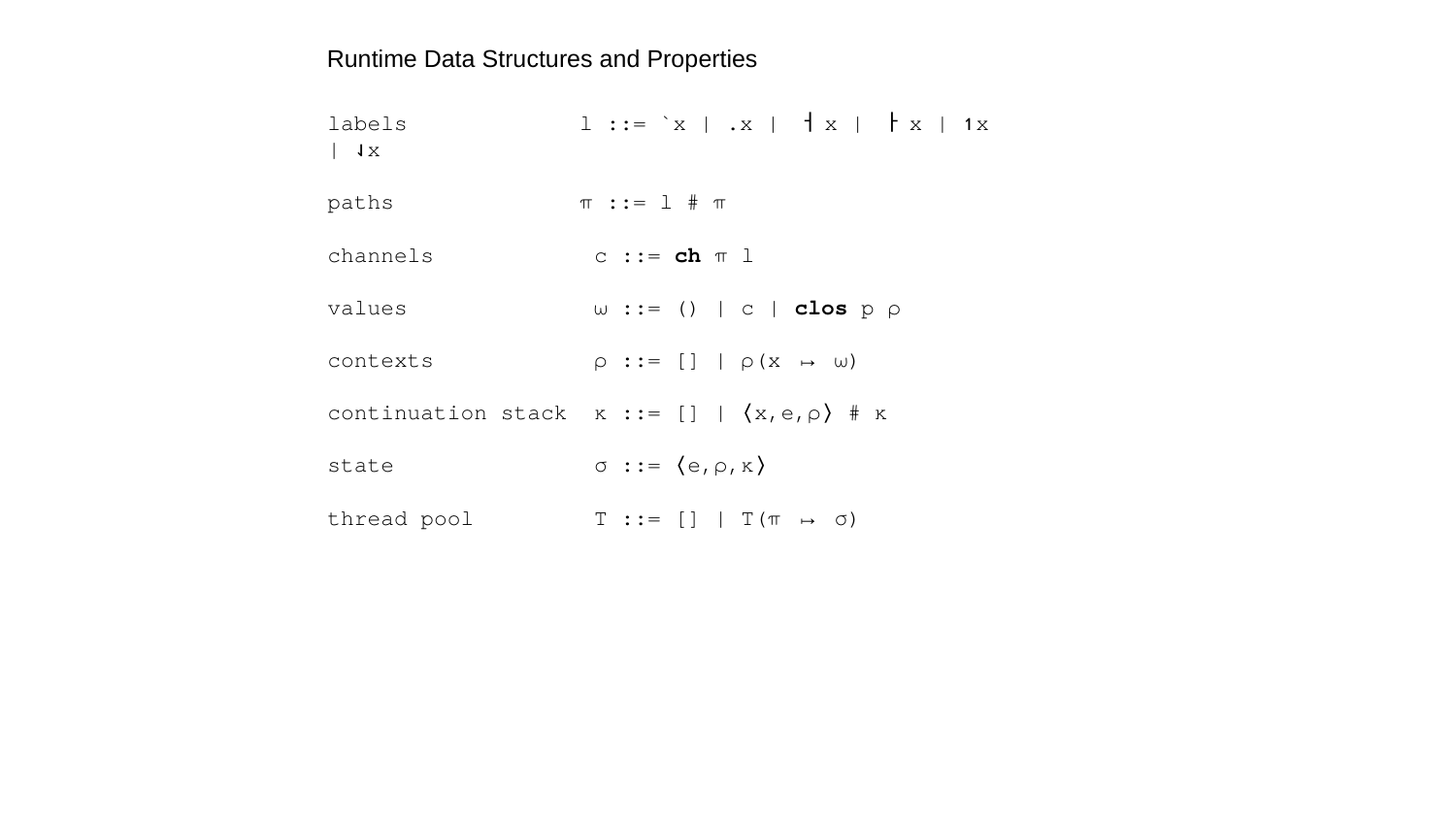

Runtime Data Structures and Properties
labels  	        l ::= `x | .x | ㅓx | ㅏx | ↿x | ⇃x

paths 	        π ::= l # π

channels            c ::= ch π l

values              ω ::= () | c | clos p ρ

contexts            ρ ::= [] | ρ(x ↦ ω)

continuation stack  κ ::= [] | ⟨x,e,ρ⟩ # κ

state               σ ::= ⟨e,ρ,κ⟩

thread pool         T ::= [] | T(π ↦ σ)